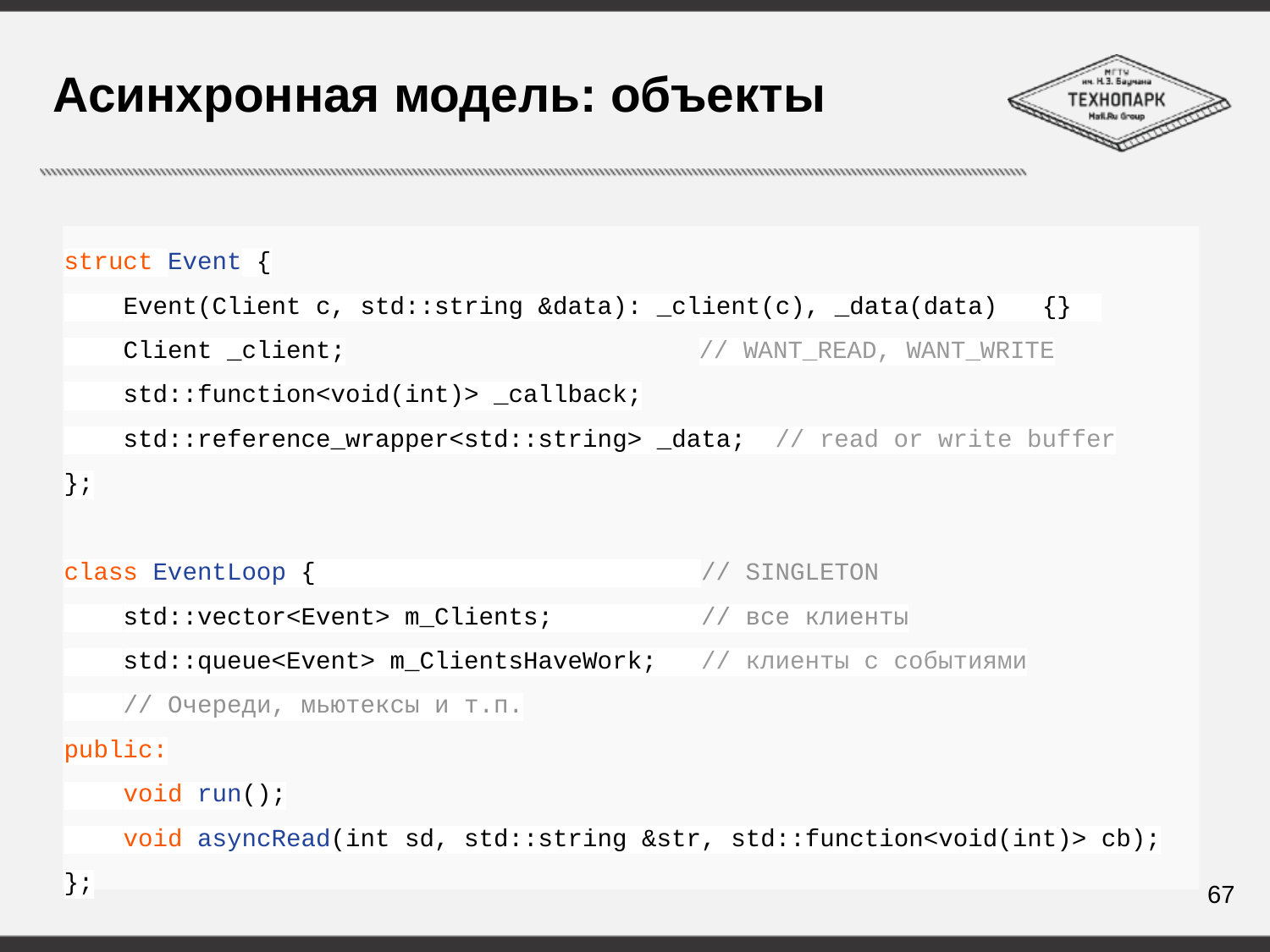

# Асинхронная модель: объекты
struct Event {
    Event(Client c, std::string &data): _client(c), _data(data)   {}
    Client _client;			// WANT_READ, WANT_WRITE
    std::function<void(int)> _callback;
    std::reference_wrapper<std::string> _data;  // read or write buffer
};

class EventLoop {                          // SINGLETON
    std::vector<Event> m_Clients;          // все клиенты
    std::queue<Event> m_ClientsHaveWork;   // клиенты с событиями
    // Очереди, мьютексы и т.п.
public:
    void run();
    void asyncRead(int sd, std::string &str, std::function<void(int)> cb);
};
67